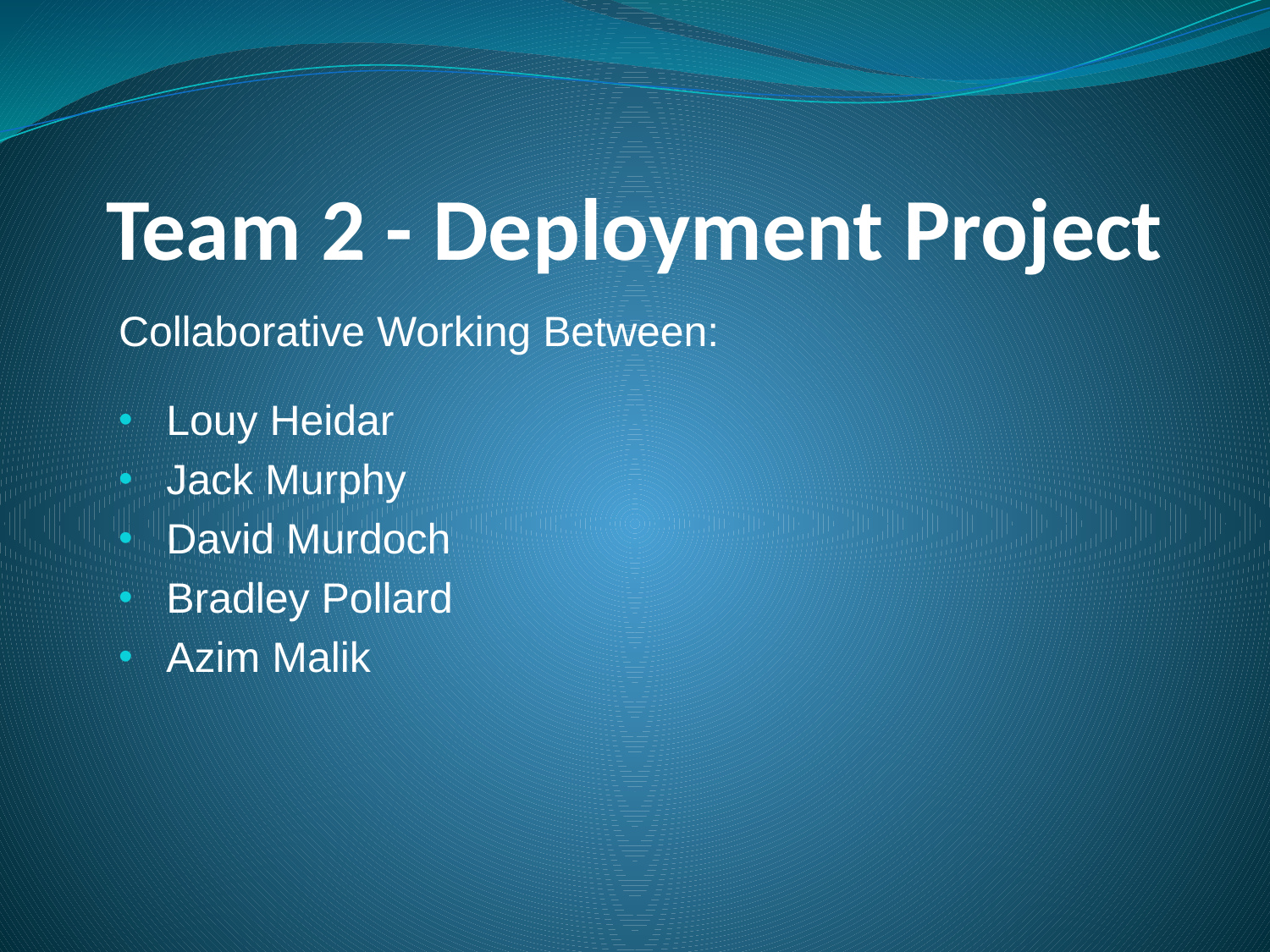

# Team 2 - Deployment Project
Collaborative Working Between:
Louy Heidar
Jack Murphy
David Murdoch
Bradley Pollard
Azim Malik